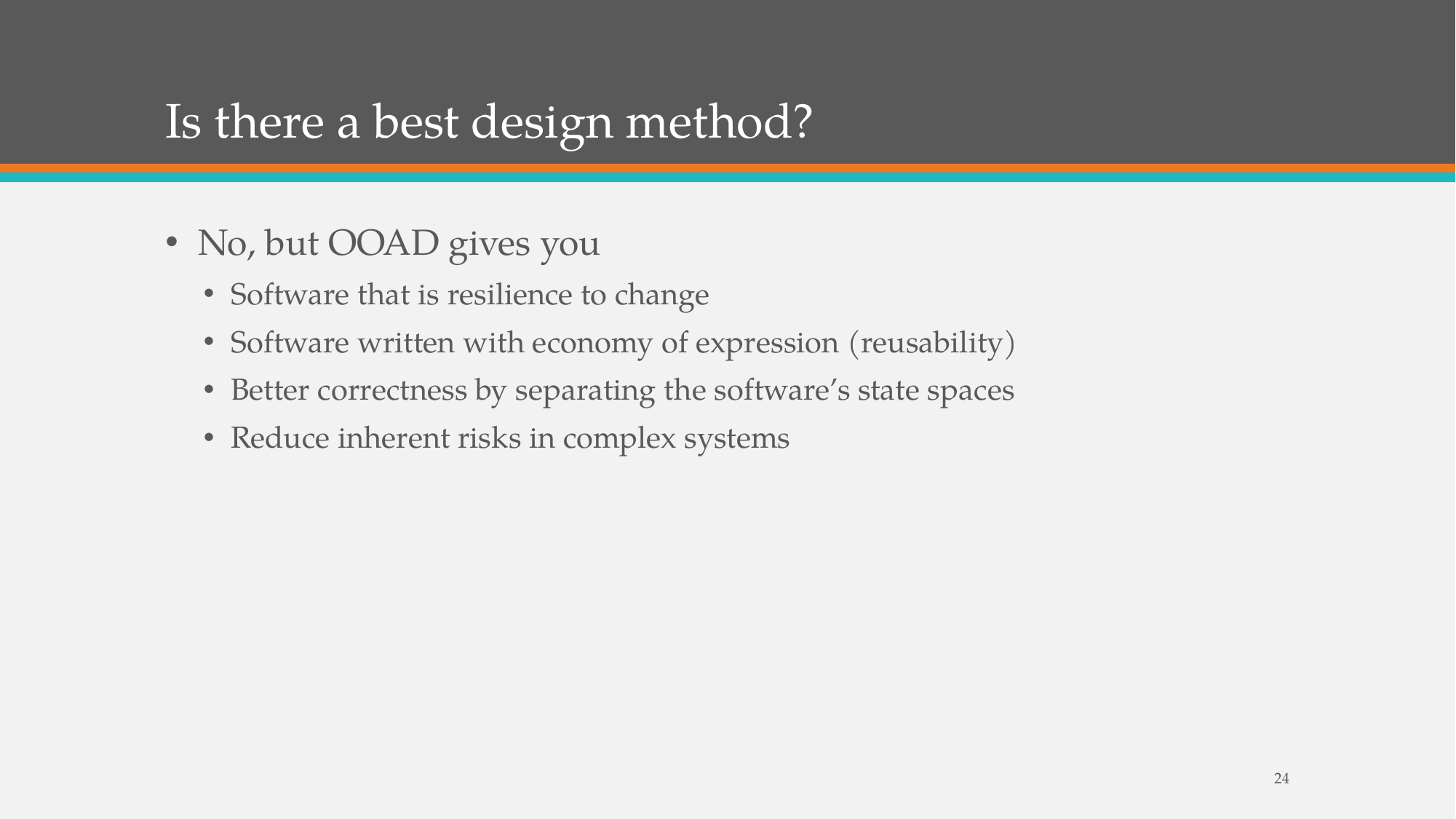

# Is there a best design method?
No, but OOAD gives you
Software that is resilience to change
Software written with economy of expression (reusability)
Better correctness by separating the software’s state spaces
Reduce inherent risks in complex systems
24